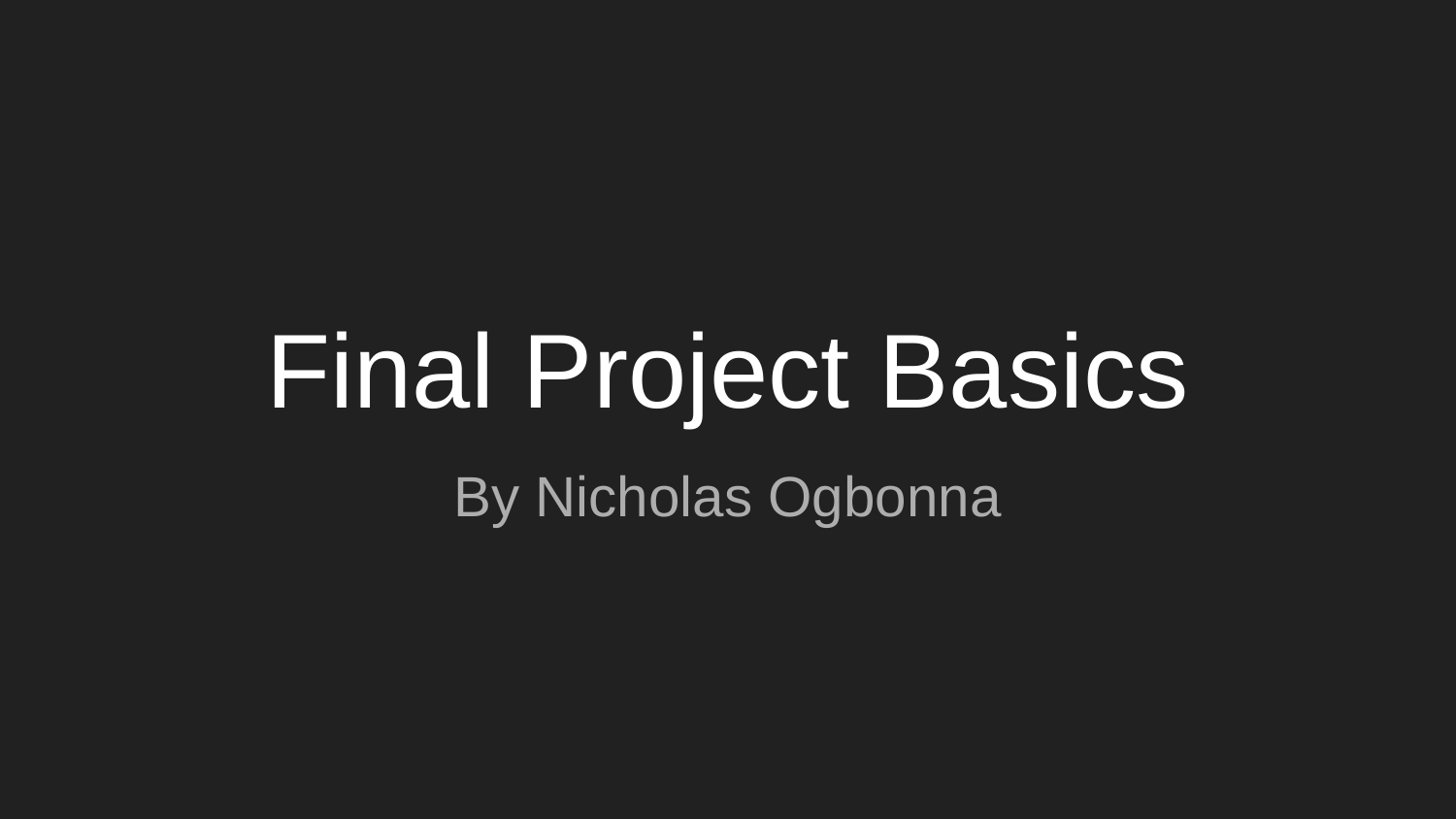

# Final Project Basics
By Nicholas Ogbonna